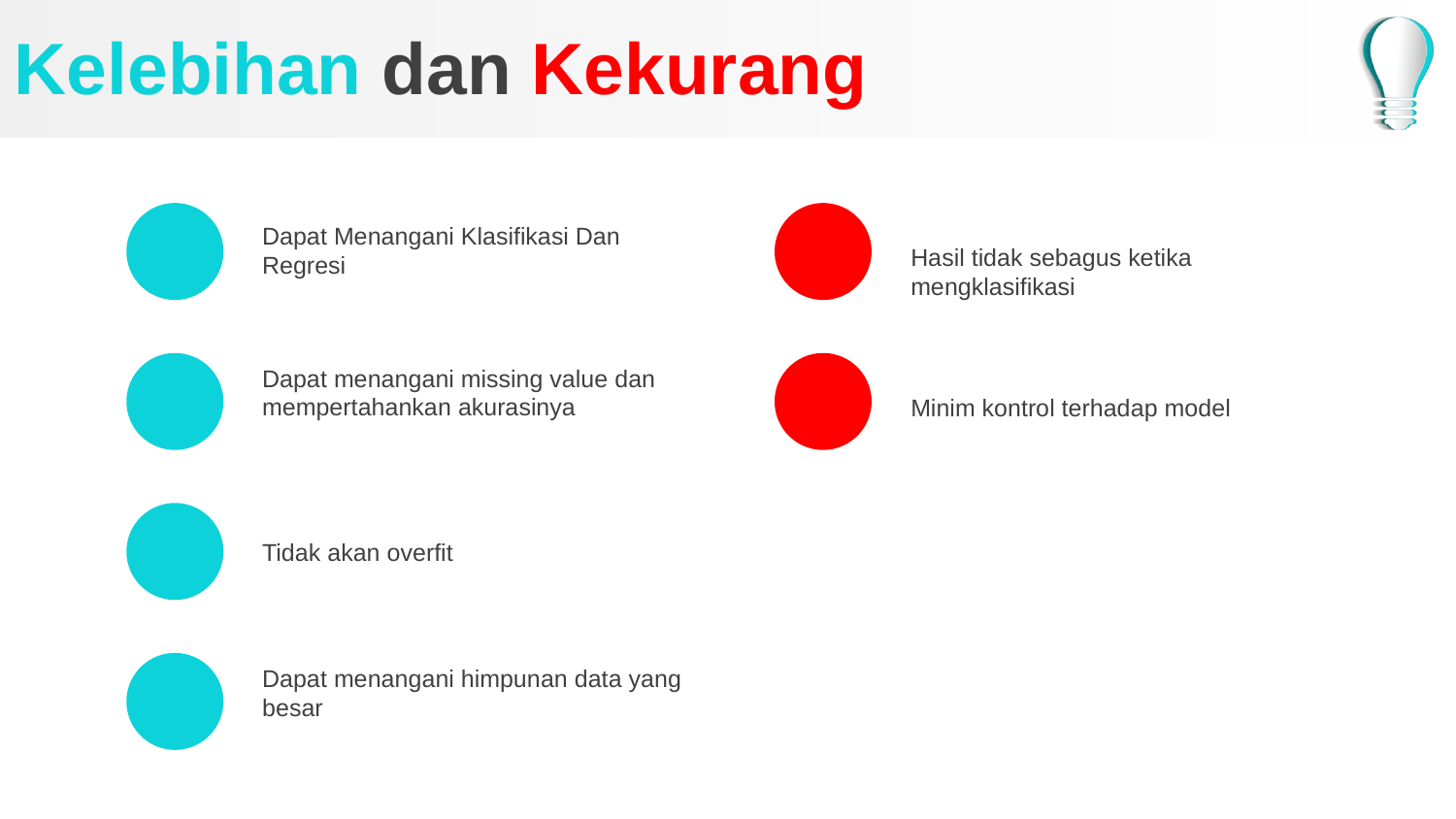

# Kelebihan dan Kekurang

Dapat Menangani Klasifikasi Dan Regresi
Hasil tidak sebagus ketika mengklasifikasi

Dapat menangani missing value dan mempertahankan akurasinya

Minim kontrol terhadap model

Tidak akan overfit

Dapat menangani himpunan data yang besar